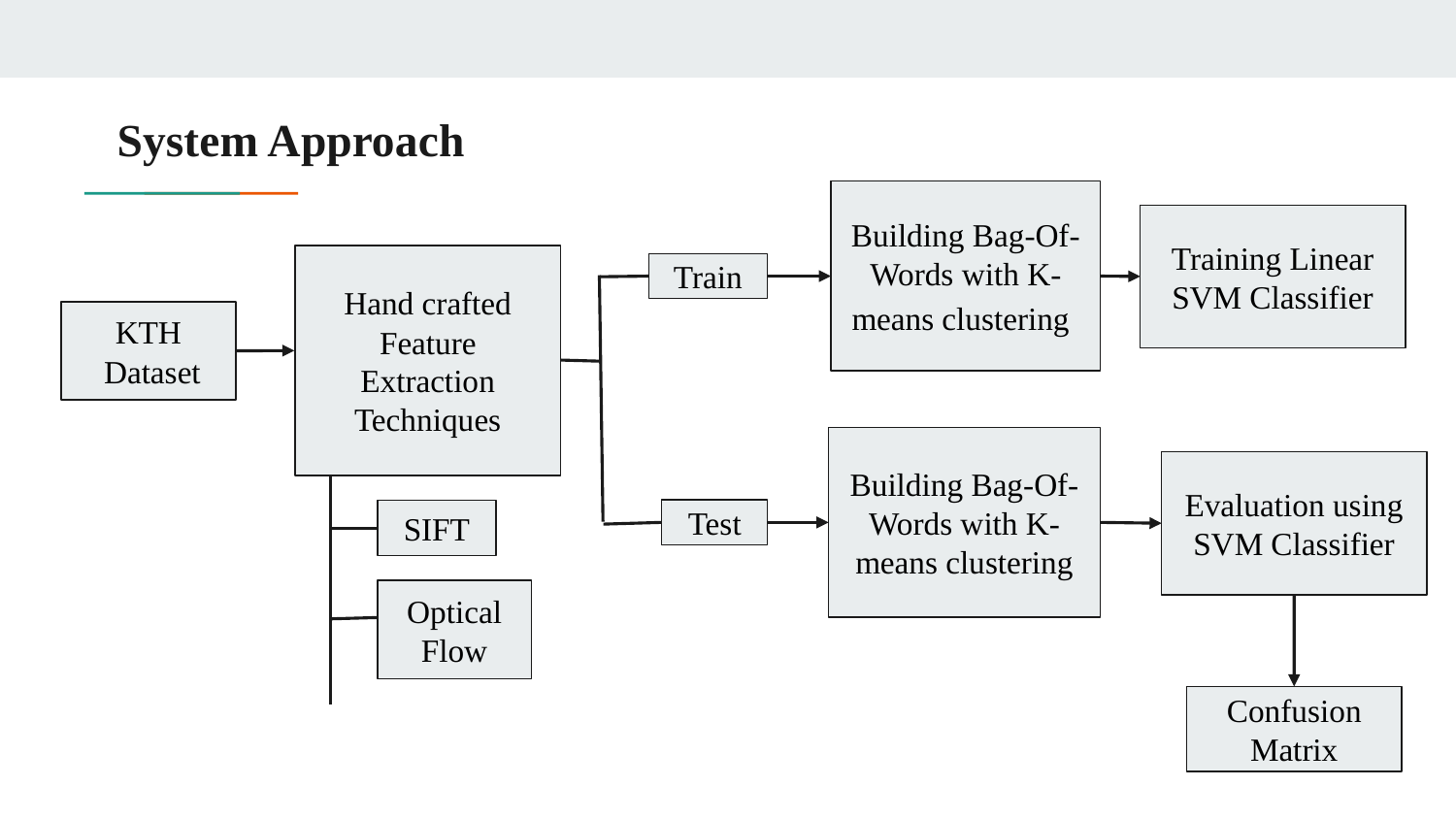

# System Approach
Building Bag-Of-Words with K-means clustering
Training Linear SVM Classifier
Hand crafted Feature Extraction Techniques
Train
KTH
 Dataset
Building Bag-Of-Words with K-means clustering
Evaluation using SVM Classifier
Test
SIFT
Optical Flow
Confusion Matrix